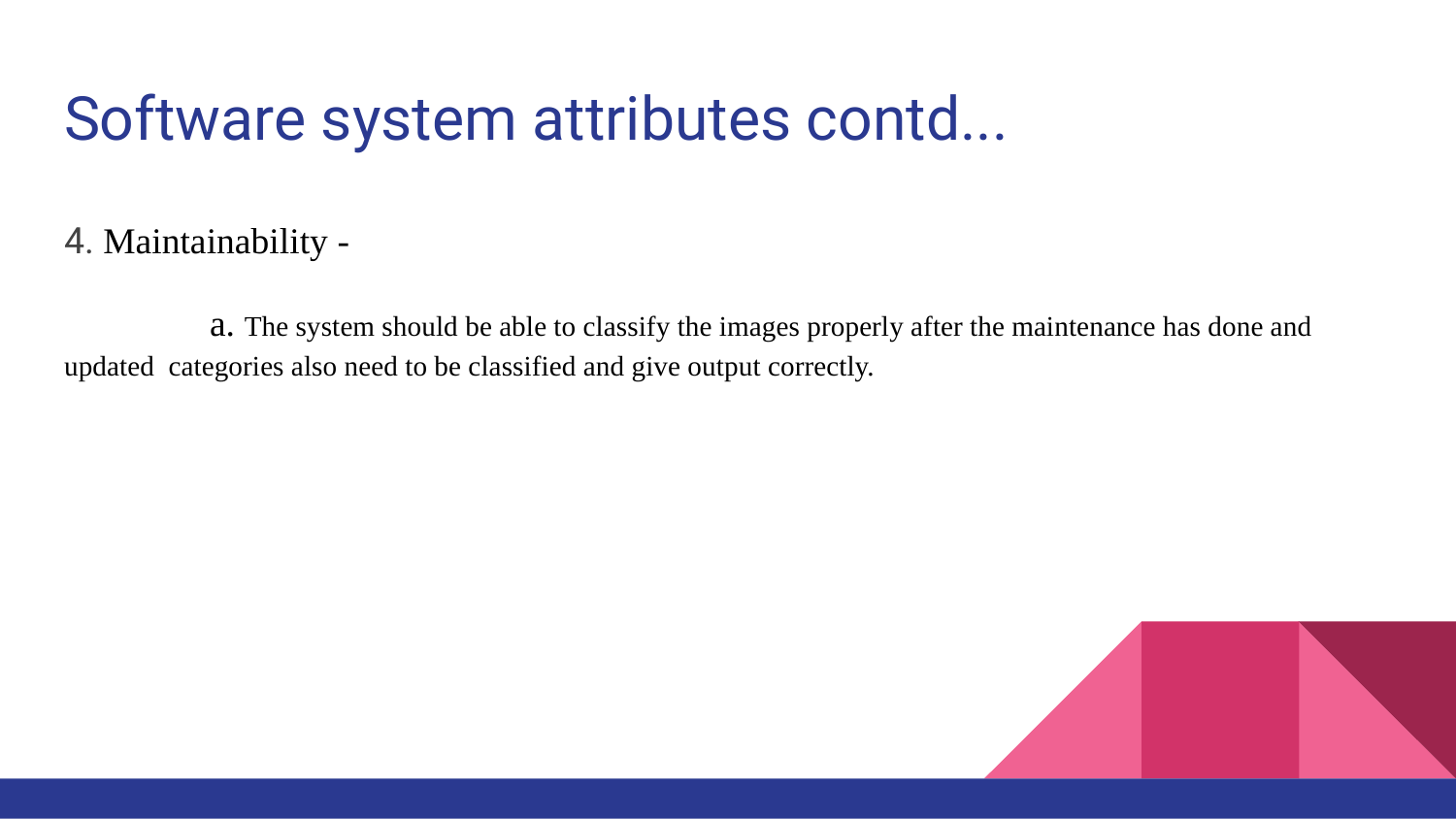

# Software system attributes contd...

4. Maintainability -
	a. The system should be able to classify the images properly after the maintenance has done and updated  categories also need to be classified and give output correctly.